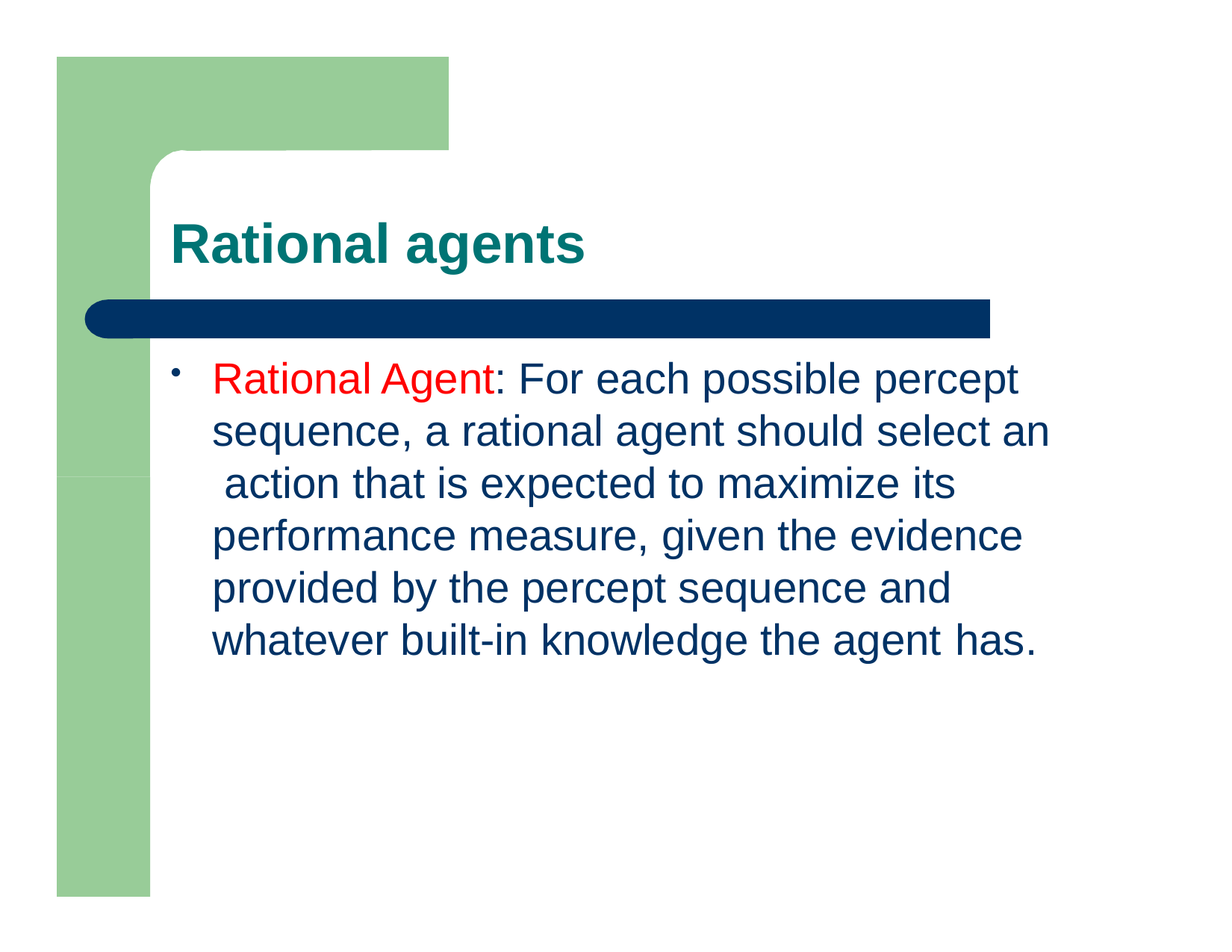

# Rational agents
Rational Agent: For each possible percept  sequence, a rational agent should select an  action that is expected to maximize its  performance measure, given the evidence  provided by the percept sequence and  whatever built-in knowledge the agent has.